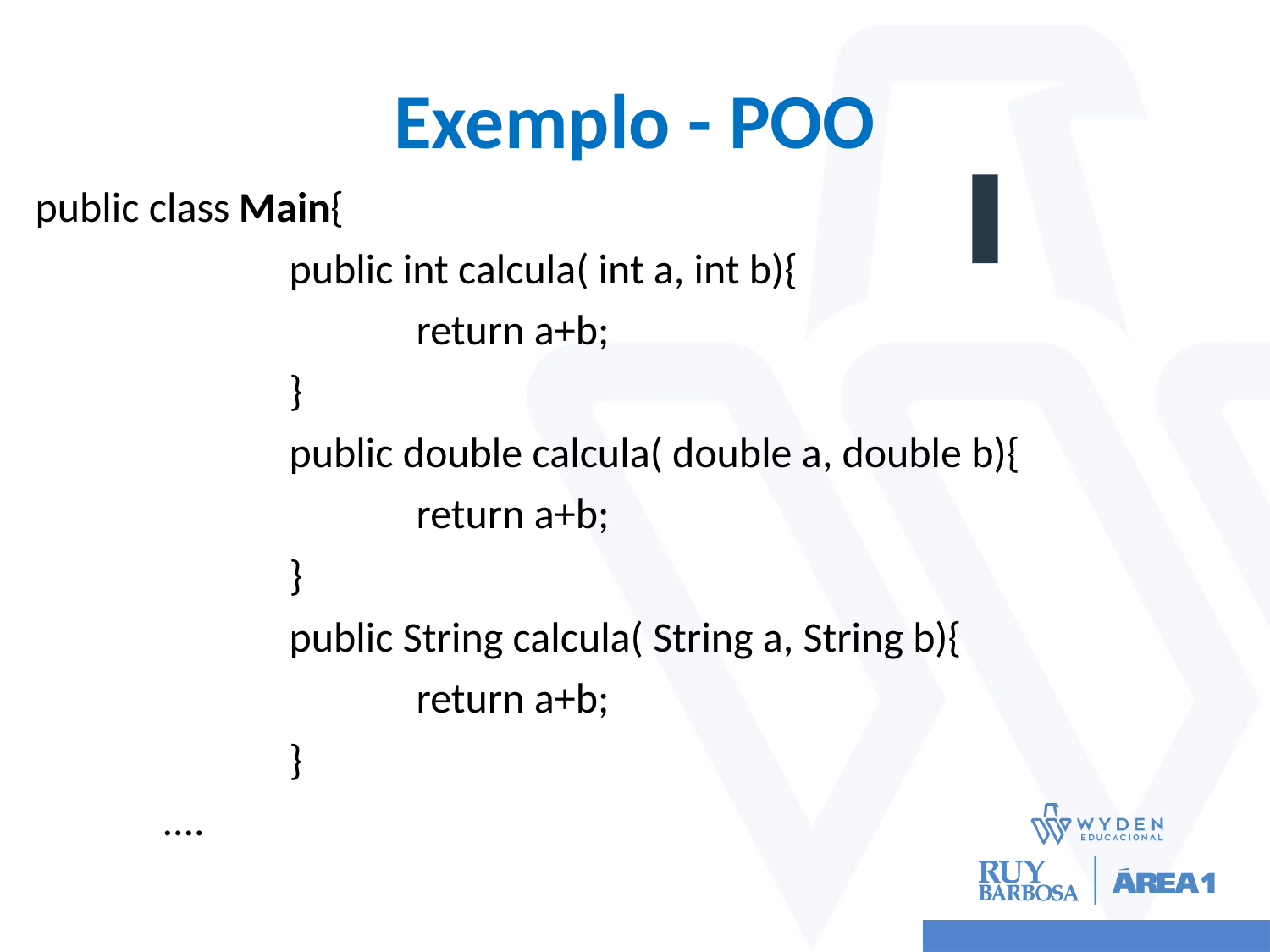

# Exemplo - POO

public class Main{
		public int calcula( int a, int b){
    			return a+b;
  		}
  		public double calcula( double a, double b){
     			return a+b;
  		}
   		public String calcula( String a, String b){
     			return a+b;
		}
	....